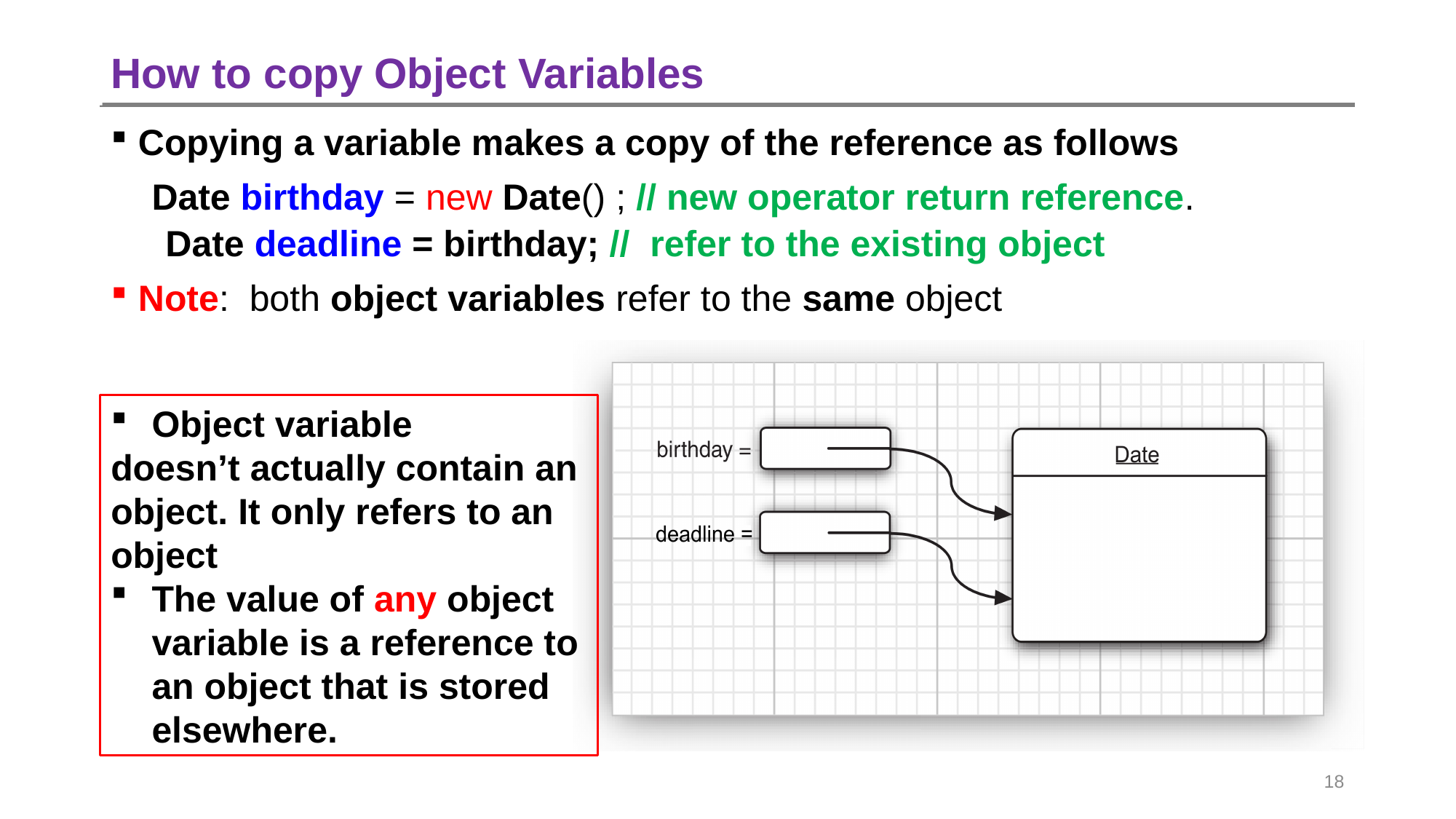

# How to copy Object Variables
Copying a variable makes a copy of the reference as follows
    Date birthday = new Date() ; // new operator return reference.
Date deadline = birthday; //  refer to the existing object
Note:  both object variables refer to the same object

Object variable
doesn’t actually contain an object. It only refers to an object
The value of any object variable is a reference to an object that is stored elsewhere.
18